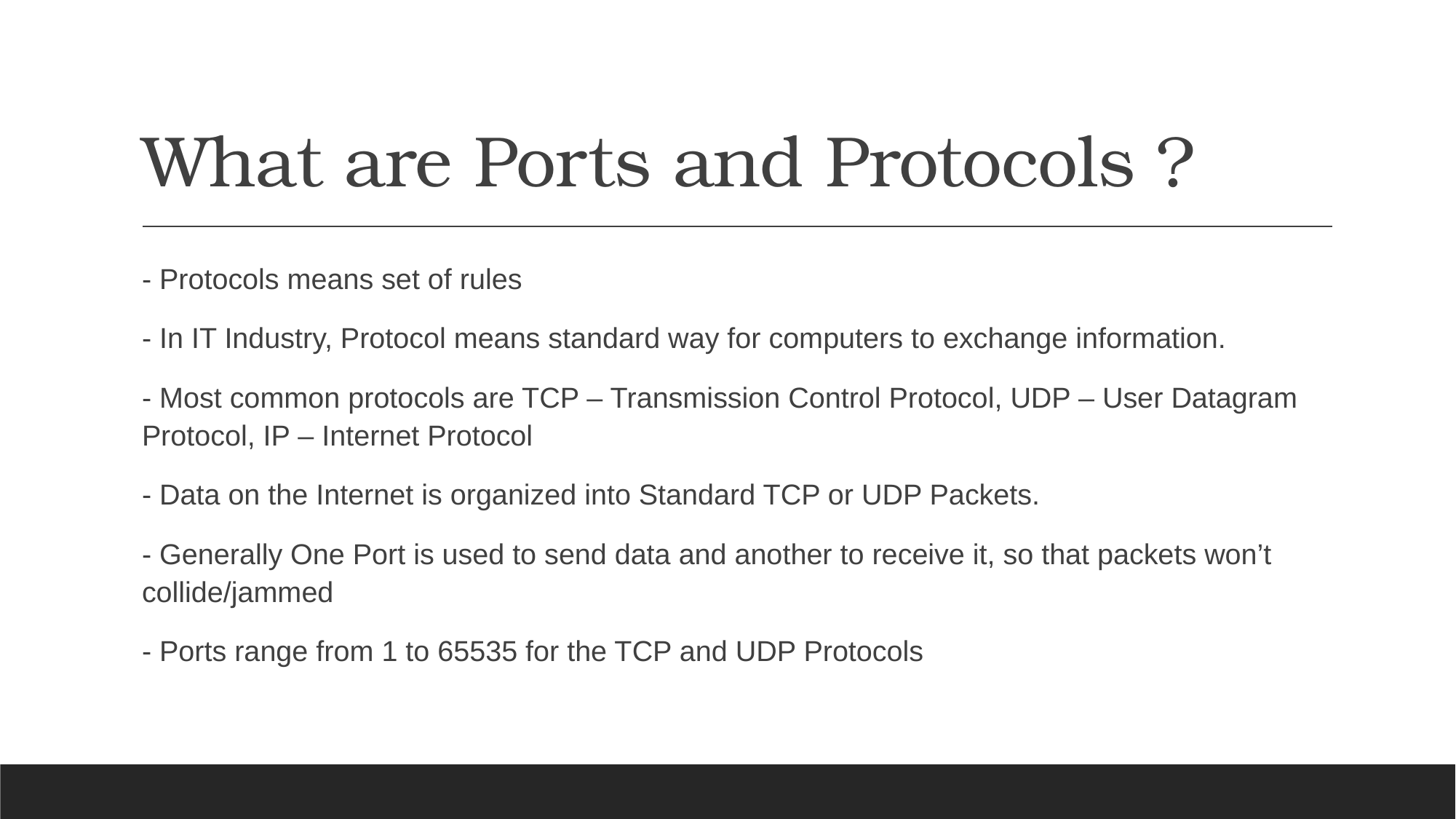

# What are Ports and Protocols ?
- Protocols means set of rules
- In IT Industry, Protocol means standard way for computers to exchange information.
- Most common protocols are TCP – Transmission Control Protocol, UDP – User Datagram Protocol, IP – Internet Protocol
- Data on the Internet is organized into Standard TCP or UDP Packets.
- Generally One Port is used to send data and another to receive it, so that packets won’t collide/jammed
- Ports range from 1 to 65535 for the TCP and UDP Protocols